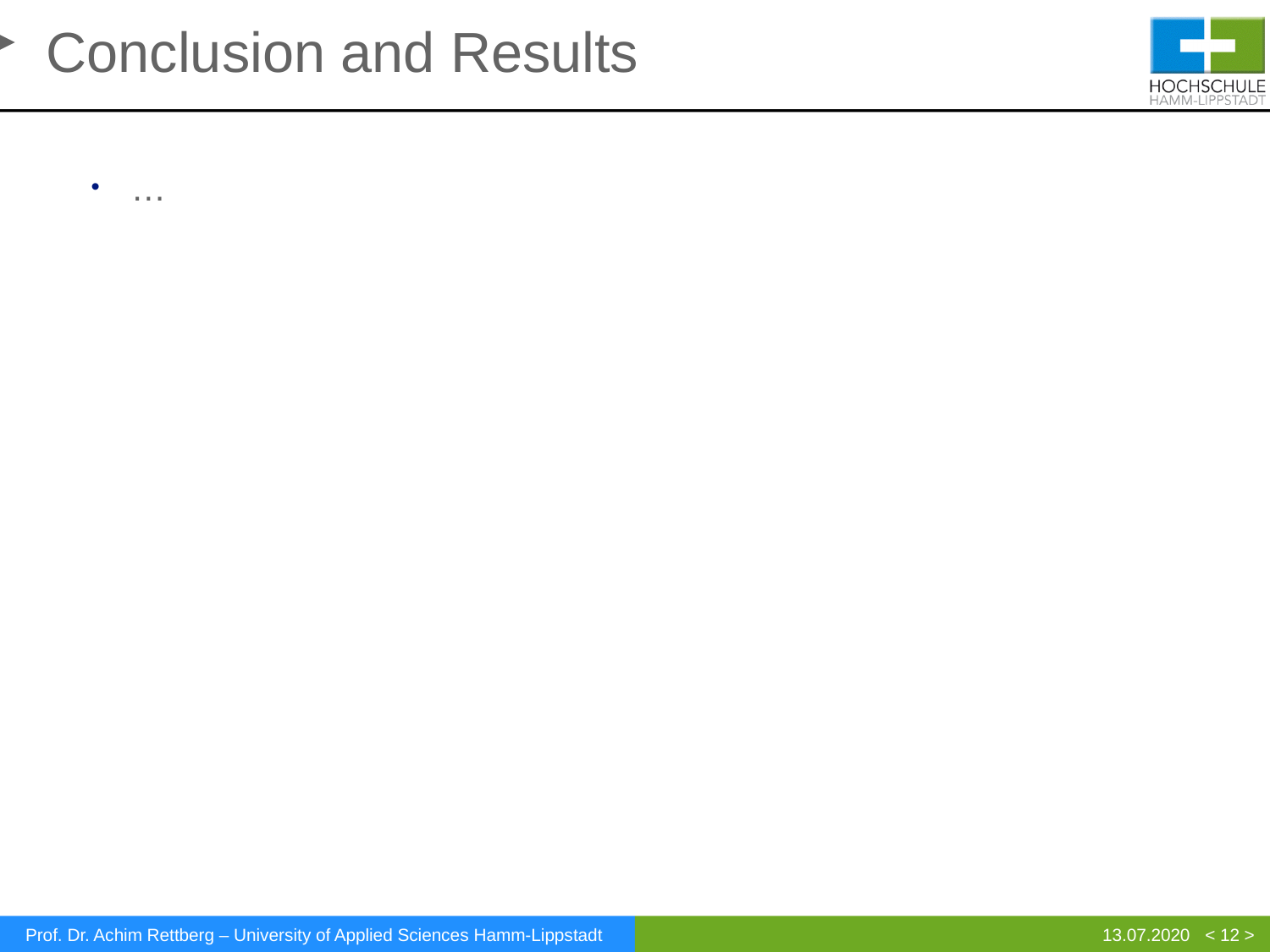

Conclusion and Results
…

< 12 >
Prof. Dr. Achim Rettberg – University of Applied Sciences Hamm-Lippstadt
13.07.2020